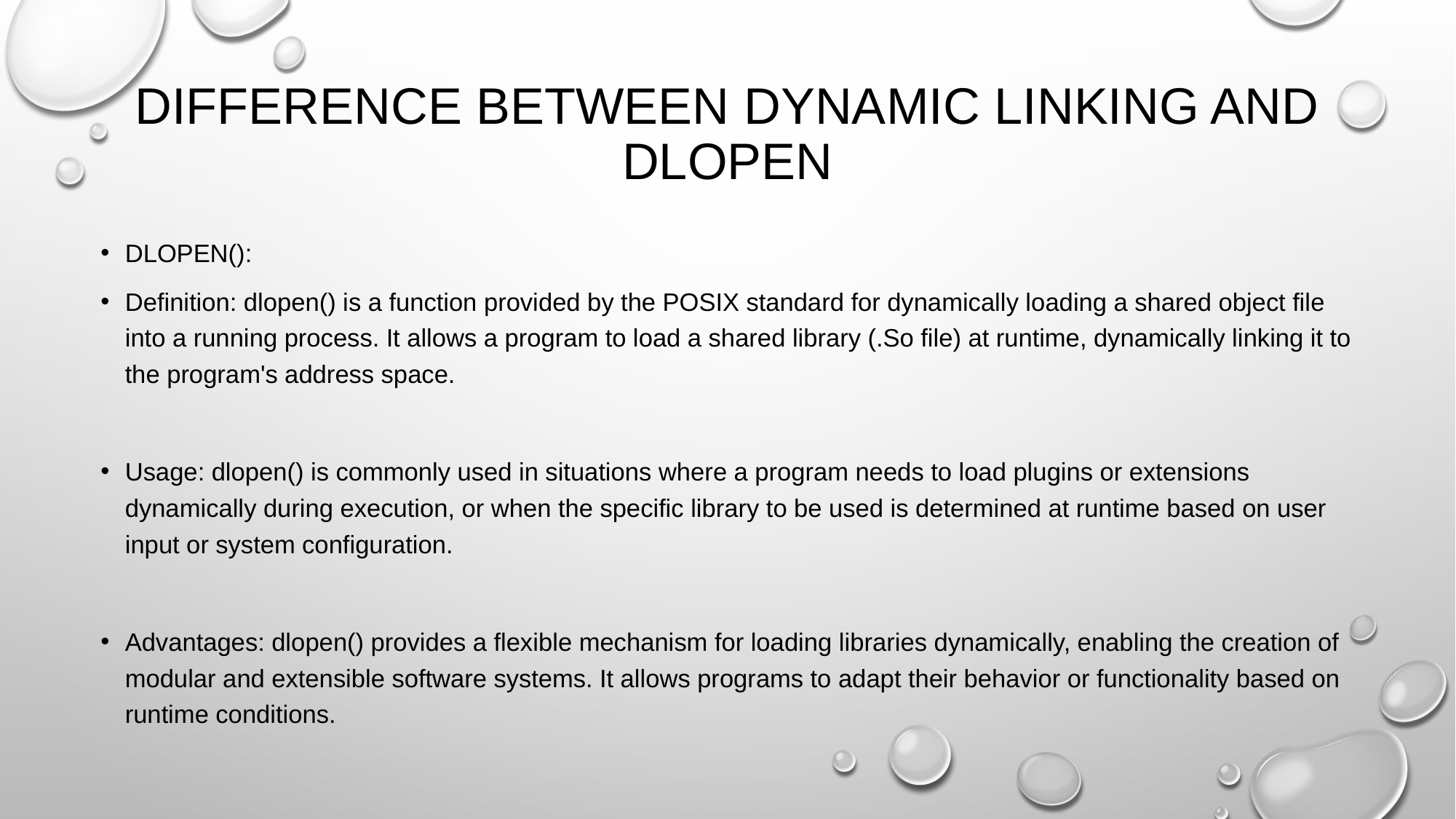

# Difference between dynamic linking and dlopen
dlopen():
Definition: dlopen() is a function provided by the POSIX standard for dynamically loading a shared object file into a running process. It allows a program to load a shared library (.So file) at runtime, dynamically linking it to the program's address space.

Usage: dlopen() is commonly used in situations where a program needs to load plugins or extensions dynamically during execution, or when the specific library to be used is determined at runtime based on user input or system configuration.

Advantages: dlopen() provides a flexible mechanism for loading libraries dynamically, enabling the creation of modular and extensible software systems. It allows programs to adapt their behavior or functionality based on runtime conditions.